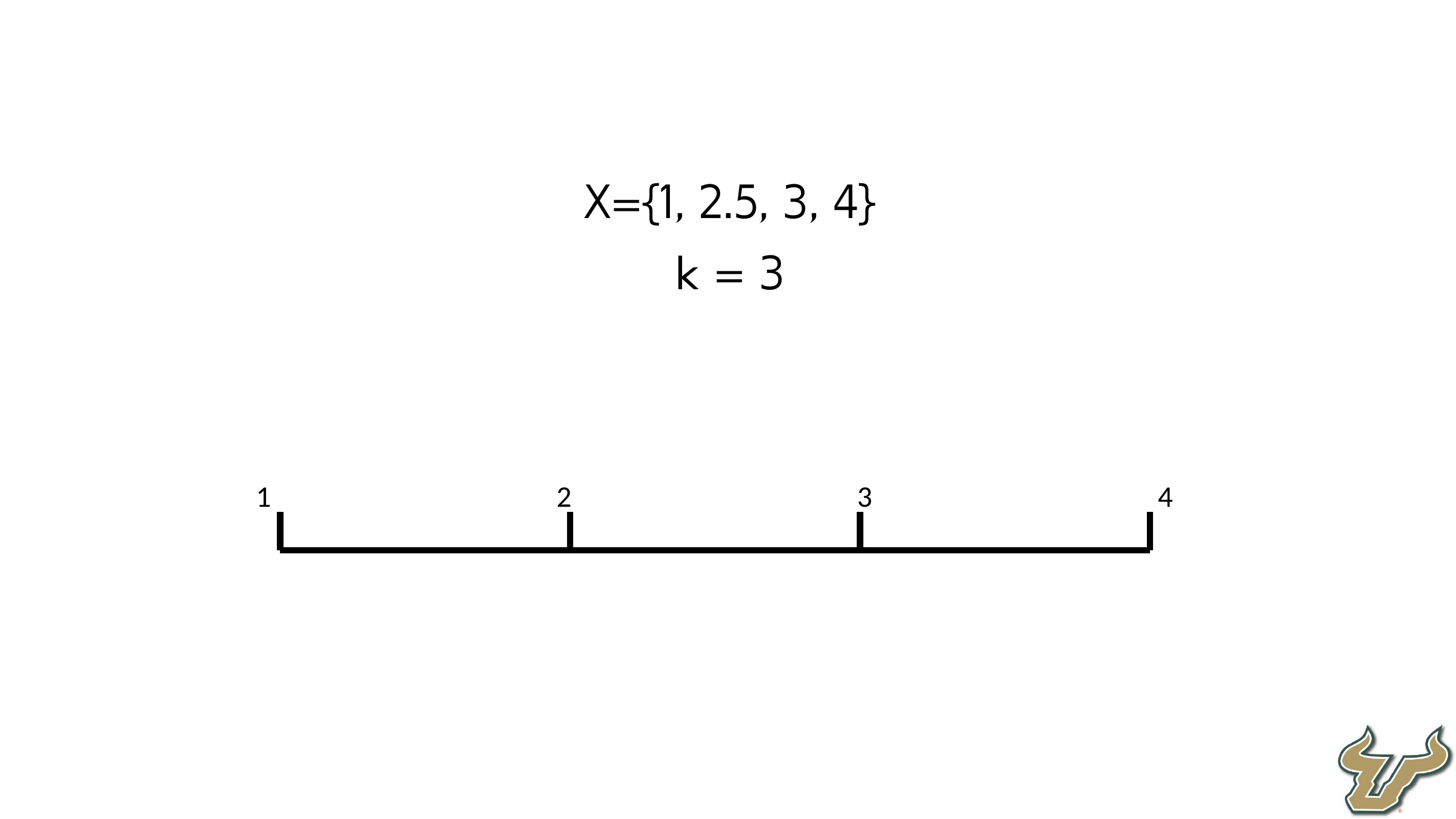

X={1, 2.5, 3, 4}
k = 3
1
2
3
4